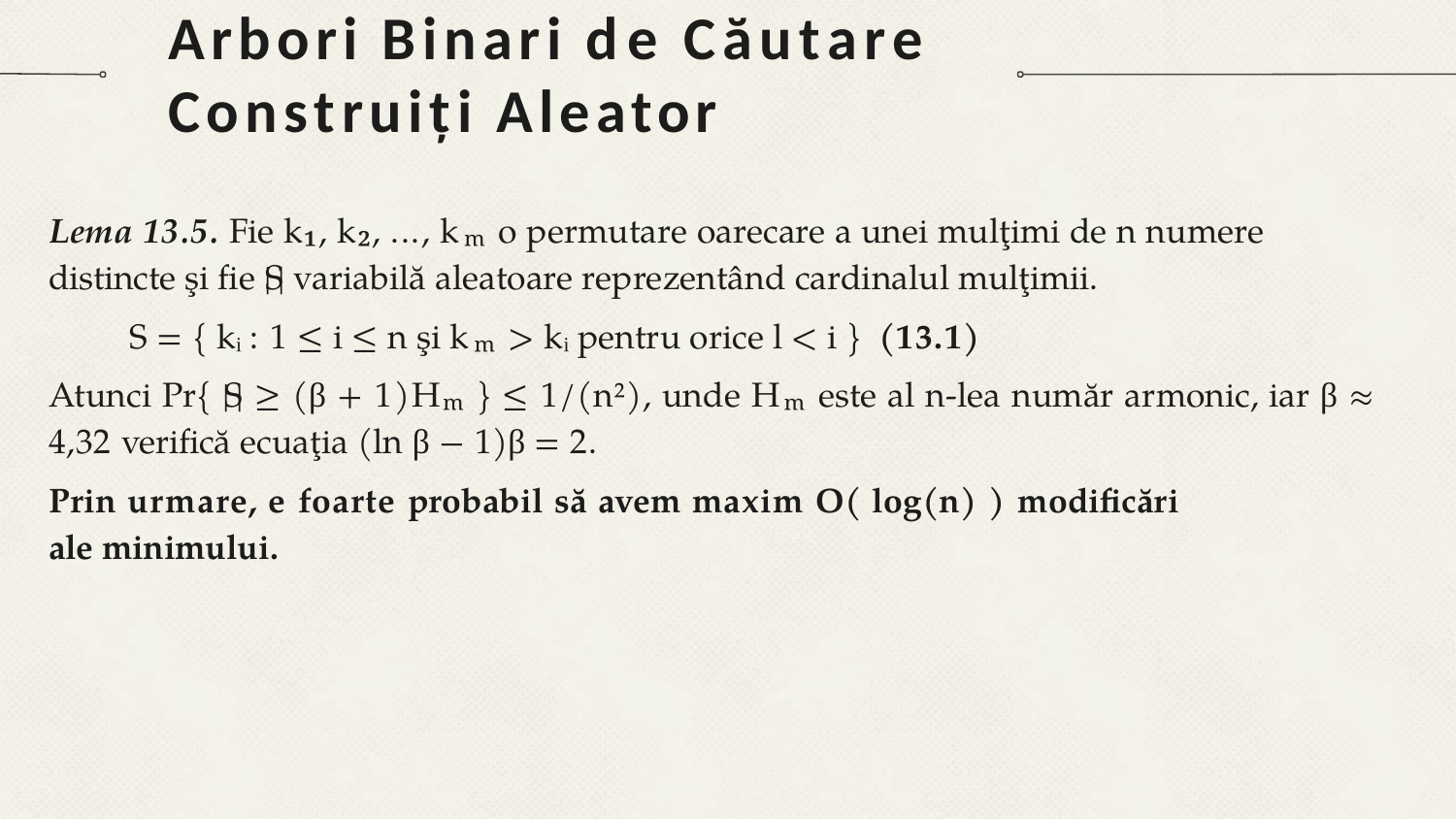

# Arbori Binari de Căutare Construiți Aleator
Lema 13.5. Fie k₁, k₂, ..., kₘ o permutare oarecare a unei mulţimi de n numere distincte şi ﬁe |S| variabilă aleatoare reprezentând cardinalul mulţimii.
S = { kᵢ : 1 ≤ i ≤ n şi kₘ > kᵢ pentru orice l < i } (13.1)
Atunci Pr{ |S| ≥ (β + 1)Hₘ } ≤ 1/(n²), unde Hₘ este al n-lea număr armonic, iar β ≈ 4,32 veriﬁcă ecuaţia (ln β − 1)β = 2.
Prin urmare, e foarte probabil să avem maxim O( log(n) ) modiﬁcări ale minimului.